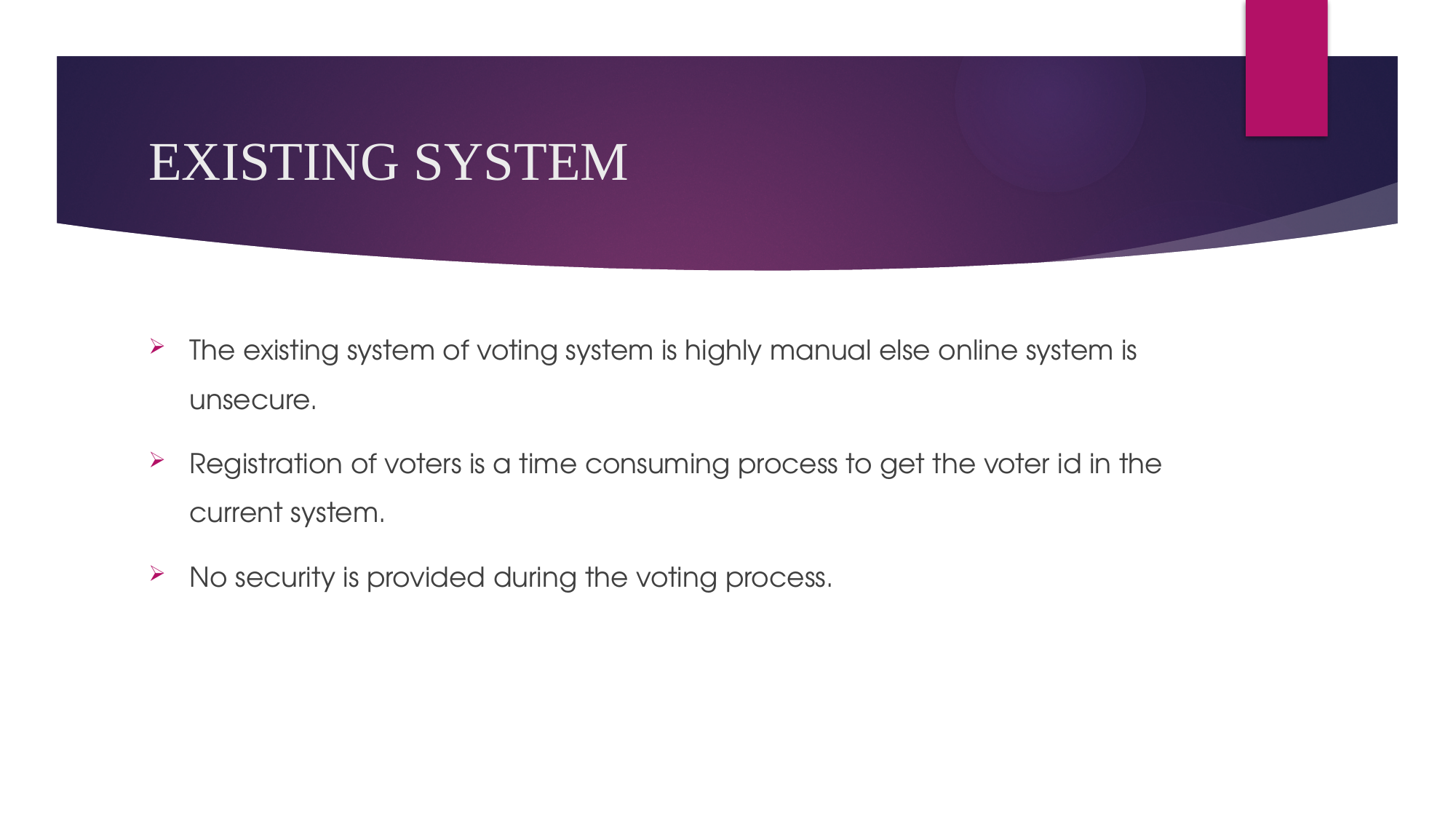

# EXISTING SYSTEM
The existing system of voting system is highly manual else online system is unsecure.
Registration of voters is a time consuming process to get the voter id in the current system.
No security is provided during the voting process.